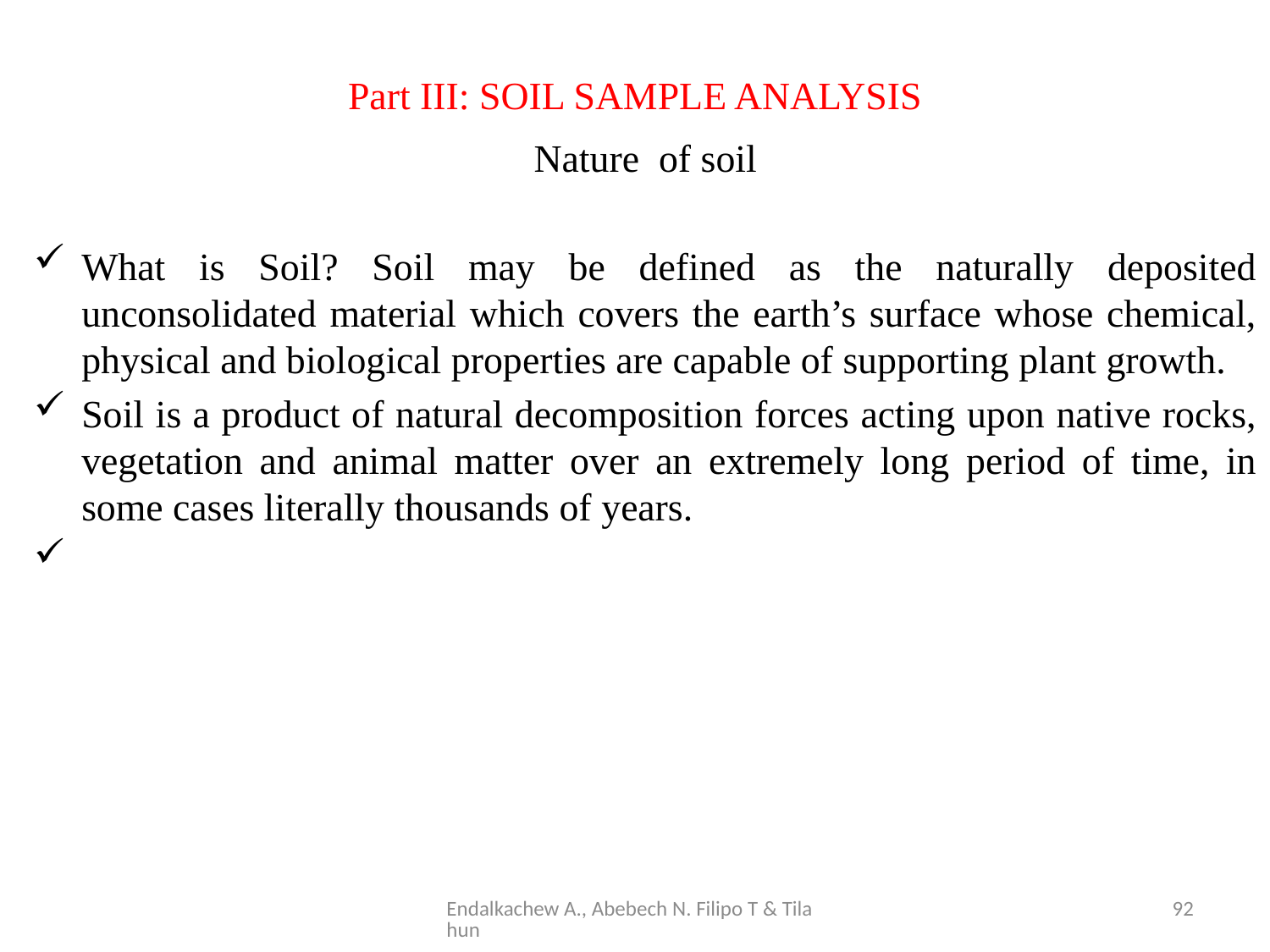

# Part III: SOIL SAMPLE ANALYSIS
Nature  of soil

What is Soil? Soil may be defined as the naturally deposited unconsolidated material which covers the earth’s surface whose chemical, physical and biological properties are capable of supporting plant growth.
Soil is a product of natural decomposition forces acting upon native rocks, vegetation and animal matter over an extremely long period of time, in some cases literally thousands of years.

Endalkachew A., Abebech N. Filipo T & Tilahun
92